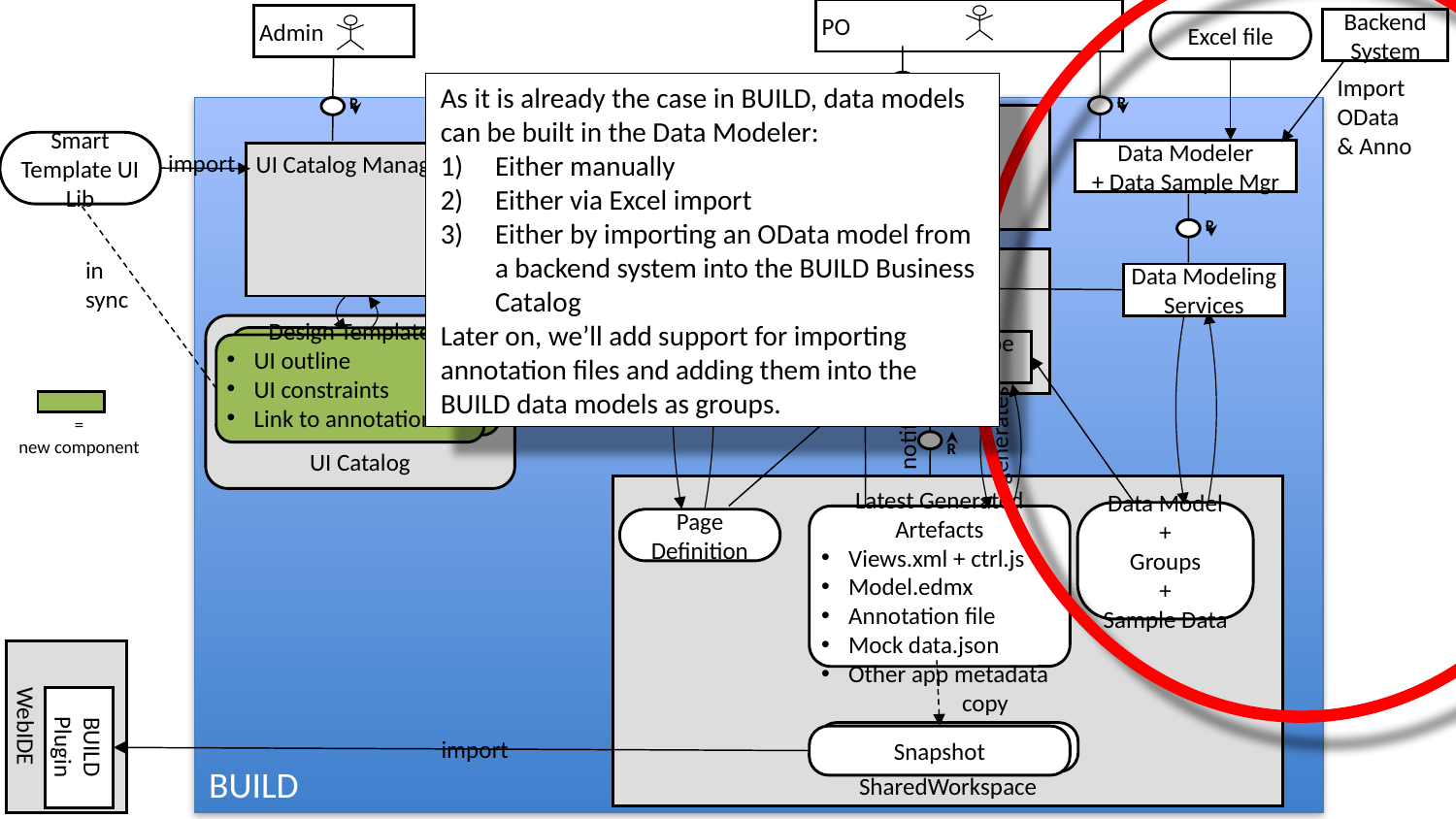

As it is already the case in BUILD, data models can be built in the Data Modeler:
Either manually
Either via Excel import
Either by importing an OData model from a backend system into the BUILD Business Catalog
Later on, we’ll add support for importing annotation files and adding them into the BUILD data models as groups.